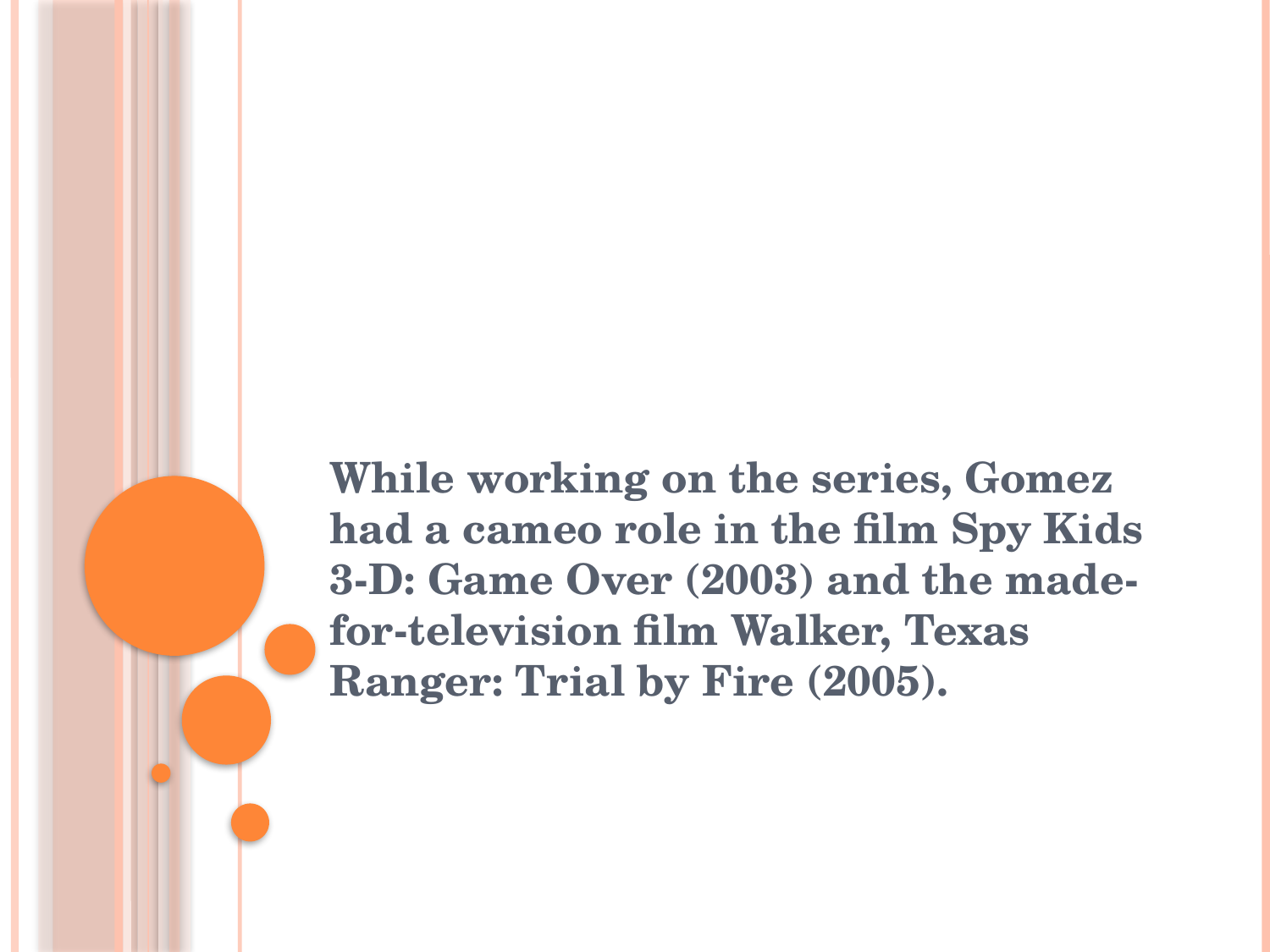

#
While working on the series, Gomez had a cameo role in the film Spy Kids 3-D: Game Over (2003) and the made-for-television film Walker, Texas Ranger: Trial by Fire (2005).